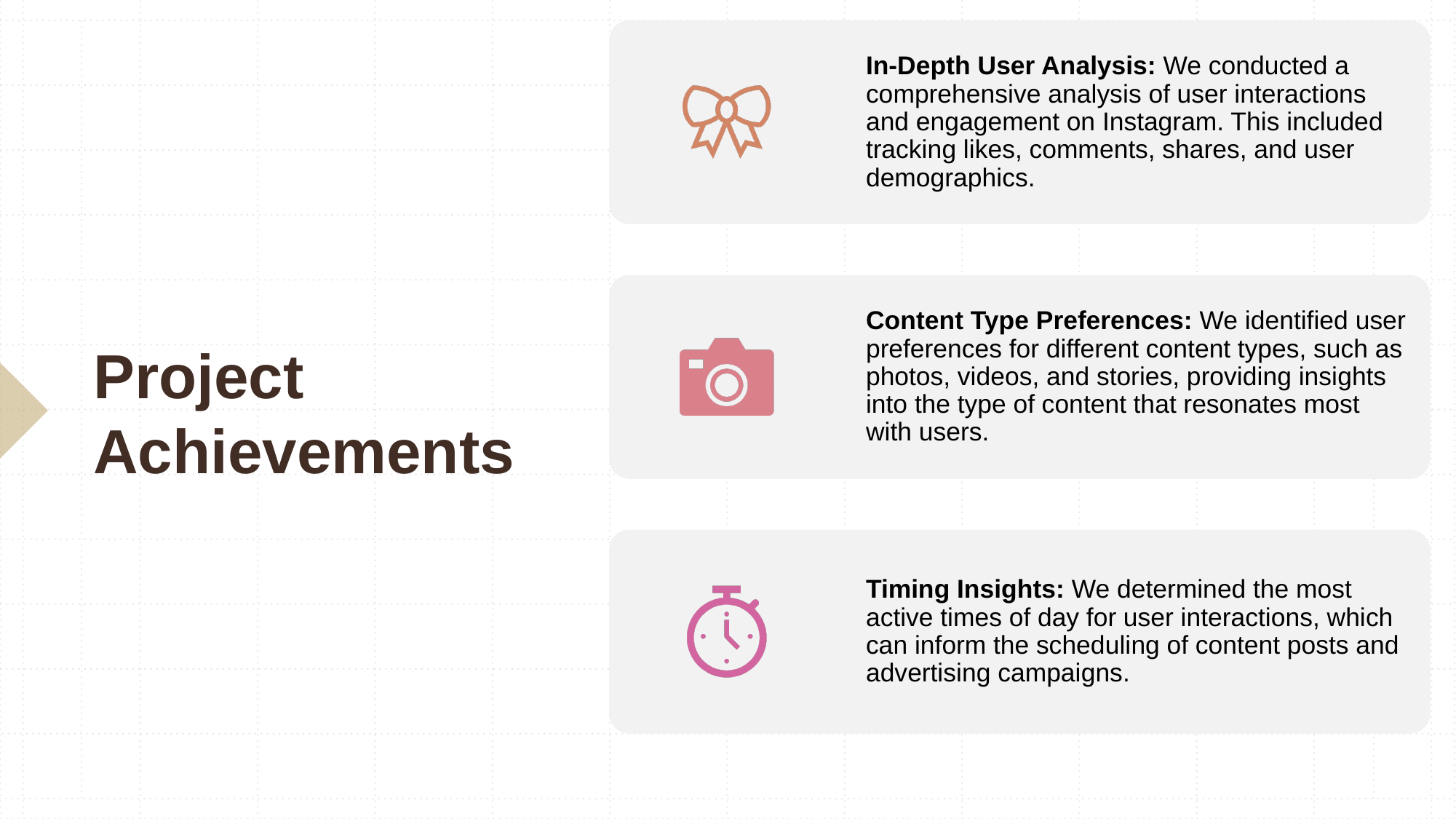

In-Depth User Analysis: We conducted a comprehensive analysis of user interactions and engagement on Instagram. This included tracking likes, comments, shares, and user demographics.

Content Type Preferences: We identified user preferences for different content types, such as photos, videos, and stories, providing insights into the type of content that resonates most with users.

Timing Insights: We determined the most active times of day for user interactions, which can inform the scheduling of content posts and advertising campaigns.

# Project Achievements